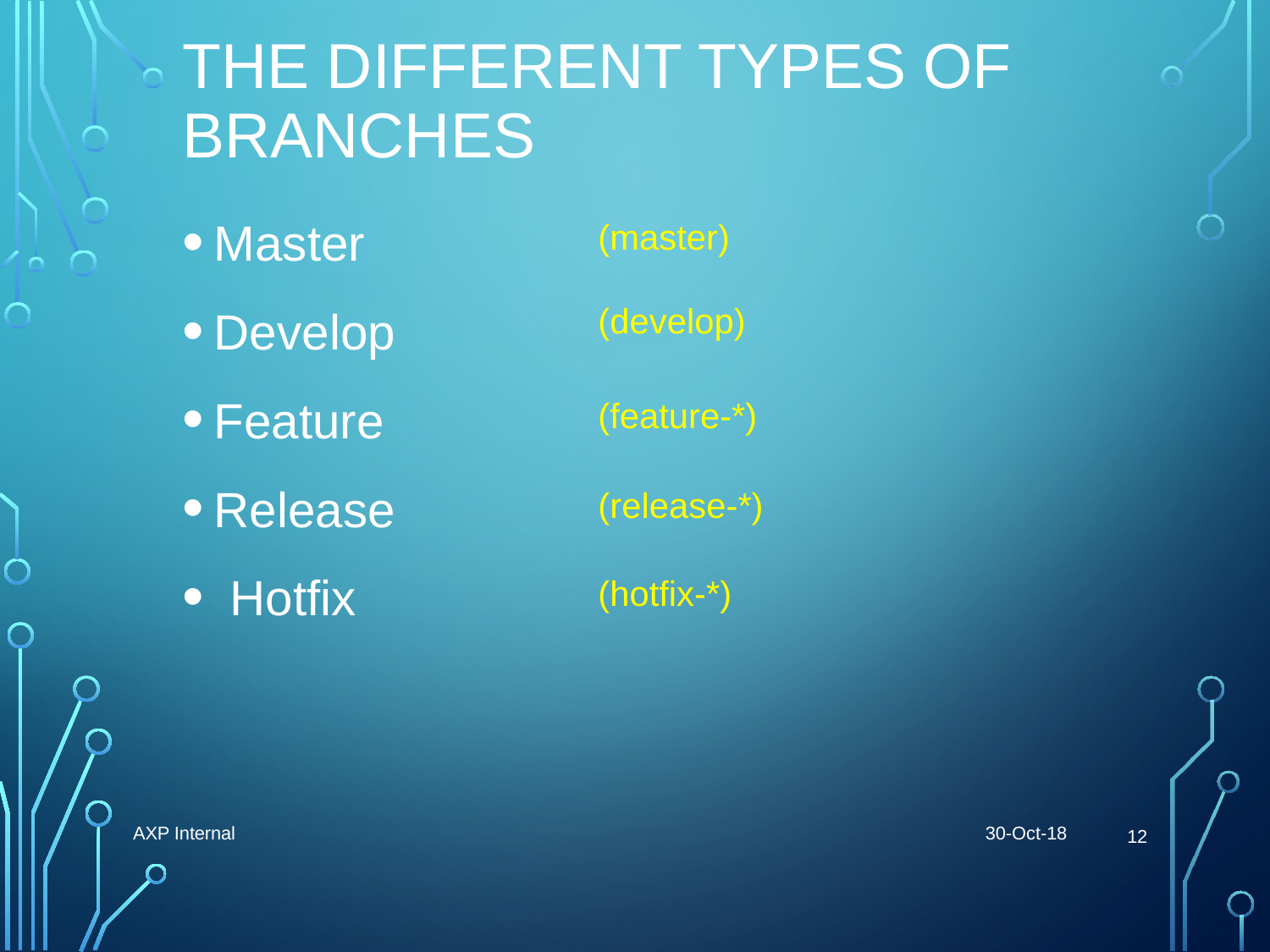

# The different types of branches
Master
Develop
Feature
Release
Hotfix

(master)
(develop)
(feature-*)
(release-*)
(hotfix-*)
AXP Internal
30-Oct-18
12